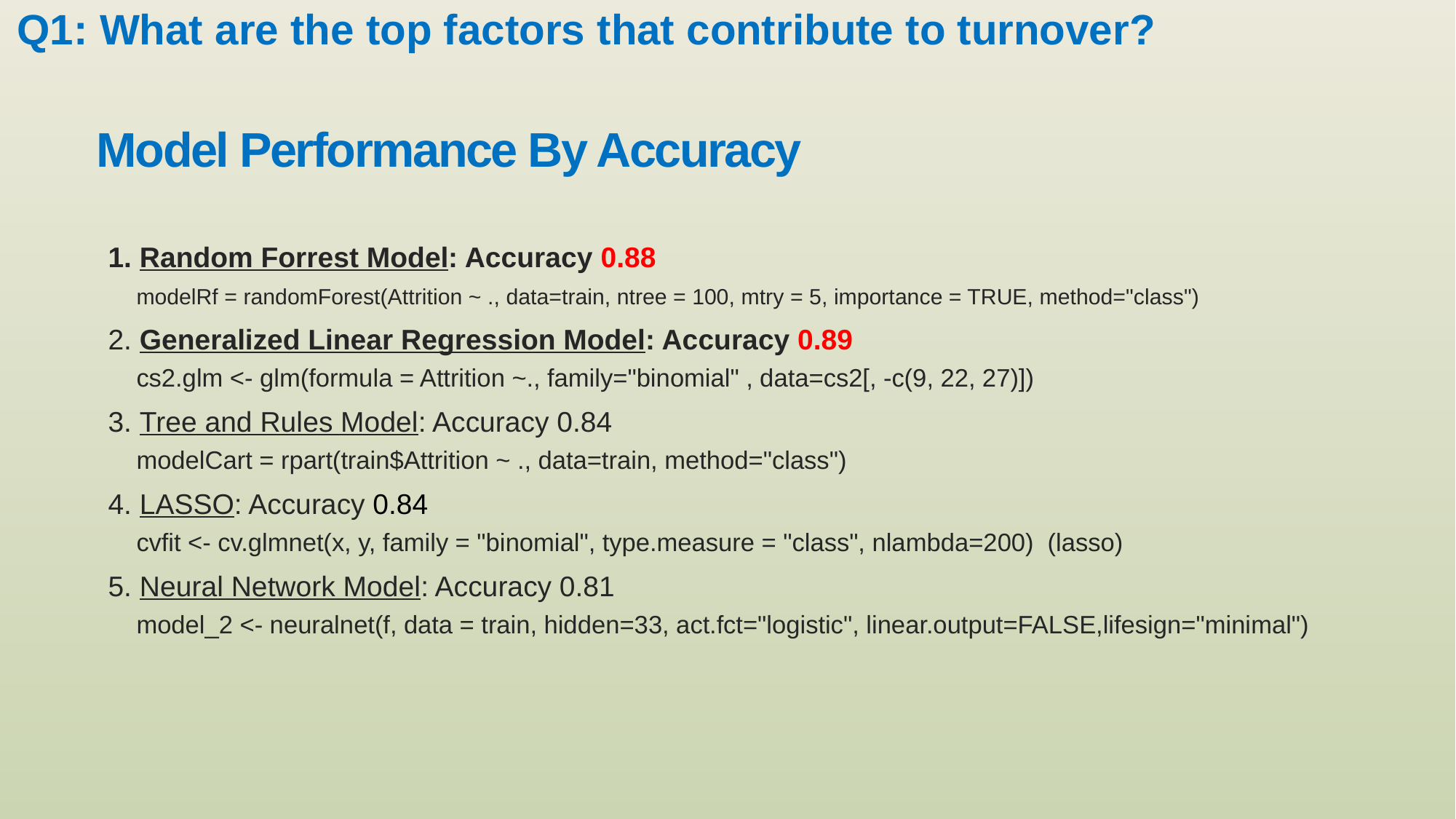

Q1: What are the top factors that contribute to turnover?
# Model Performance By Accuracy
1. Random Forrest Model: Accuracy 0.88
	modelRf = randomForest(Attrition ~ ., data=train, ntree = 100, mtry = 5, importance = TRUE, method="class")
2. Generalized Linear Regression Model: Accuracy 0.89
	cs2.glm <- glm(formula = Attrition ~., family="binomial" , data=cs2[, -c(9, 22, 27)])
3. Tree and Rules Model: Accuracy 0.84
	modelCart = rpart(train$Attrition ~ ., data=train, method="class")
4. LASSO: Accuracy 0.84
	cvfit <- cv.glmnet(x, y, family = "binomial", type.measure = "class", nlambda=200)  (lasso)
5. Neural Network Model: Accuracy 0.81
	model_2 <- neuralnet(f, data = train, hidden=33, act.fct="logistic", linear.output=FALSE,lifesign="minimal")